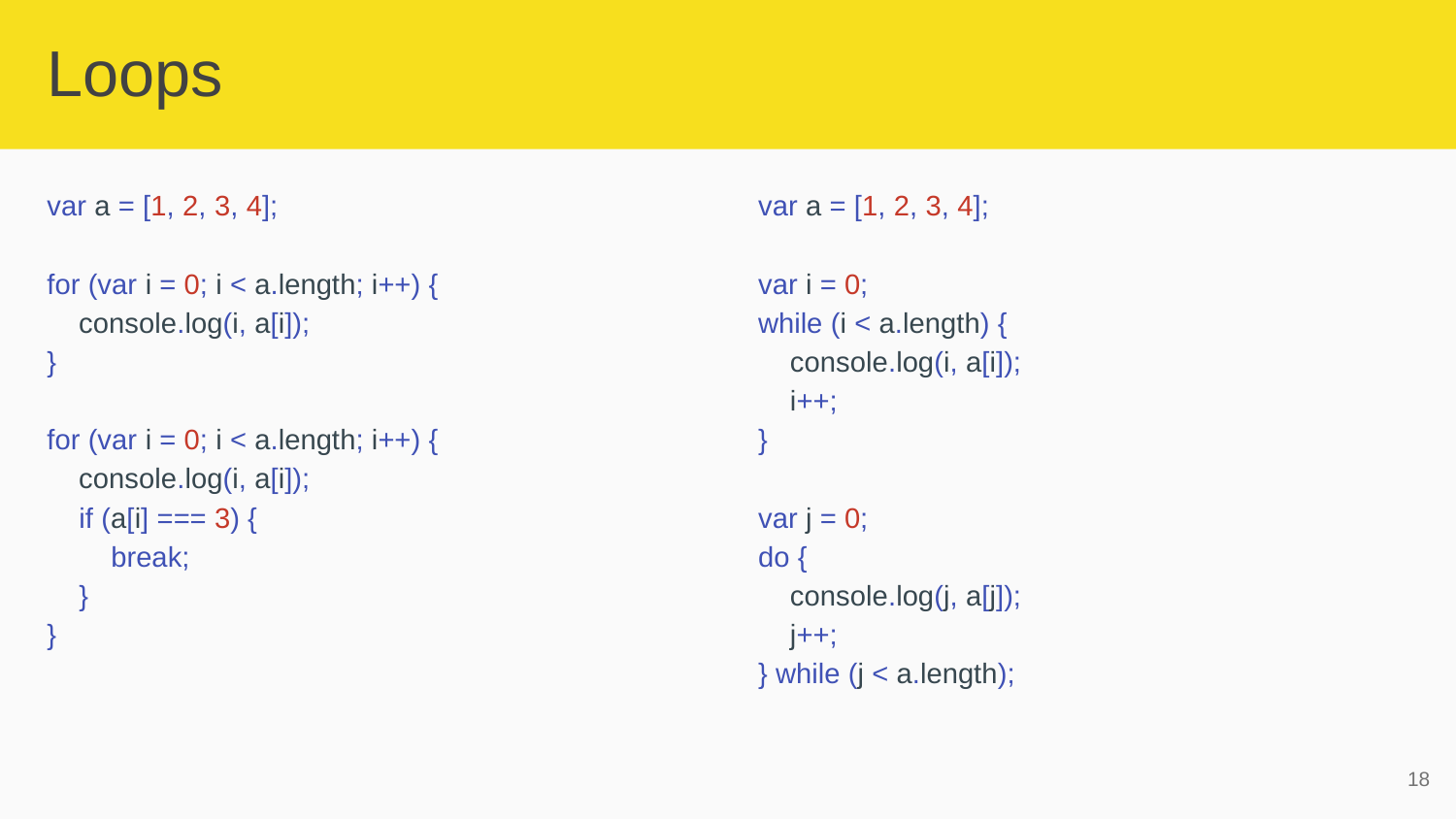

# Loops
var a = [1, 2, 3, 4];
for (var i = 0; i < a.length; i++) {
    console.log(i, a[i]);
}
for (var i = 0; i < a.length; i++) {
    console.log(i, a[i]);
    if (a[i] === 3) {
        break;
    }
}

var a = [1, 2, 3, 4];
var i = 0;
while (i < a.length) {
    console.log(i, a[i]);
    i++;
}
var j = 0;
do {
    console.log(j, a[j]);
    j++;
} while (j < a.length);

18